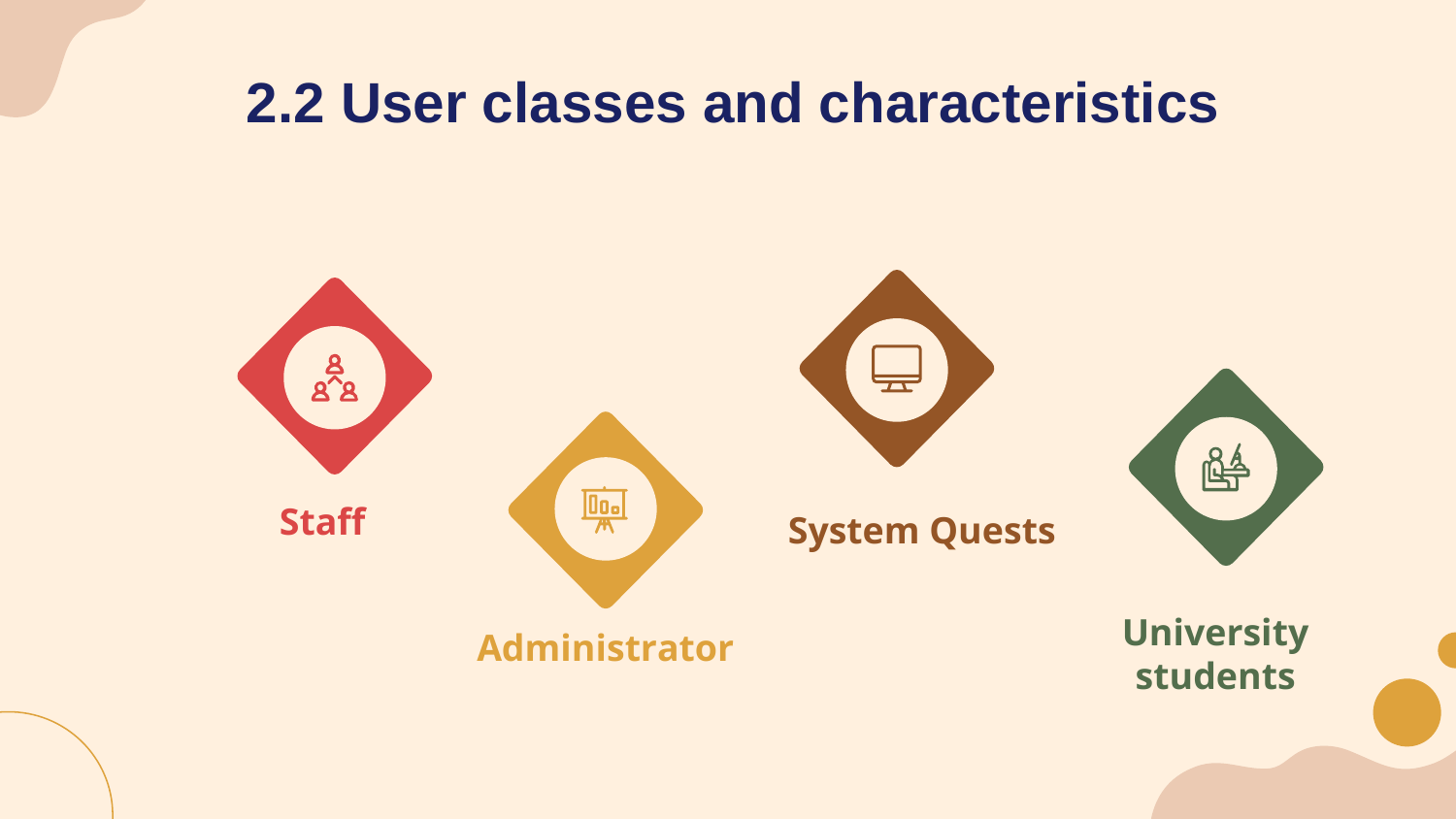

# 2.2 User classes and characteristics

Staff

System Quests
University students
Administrator